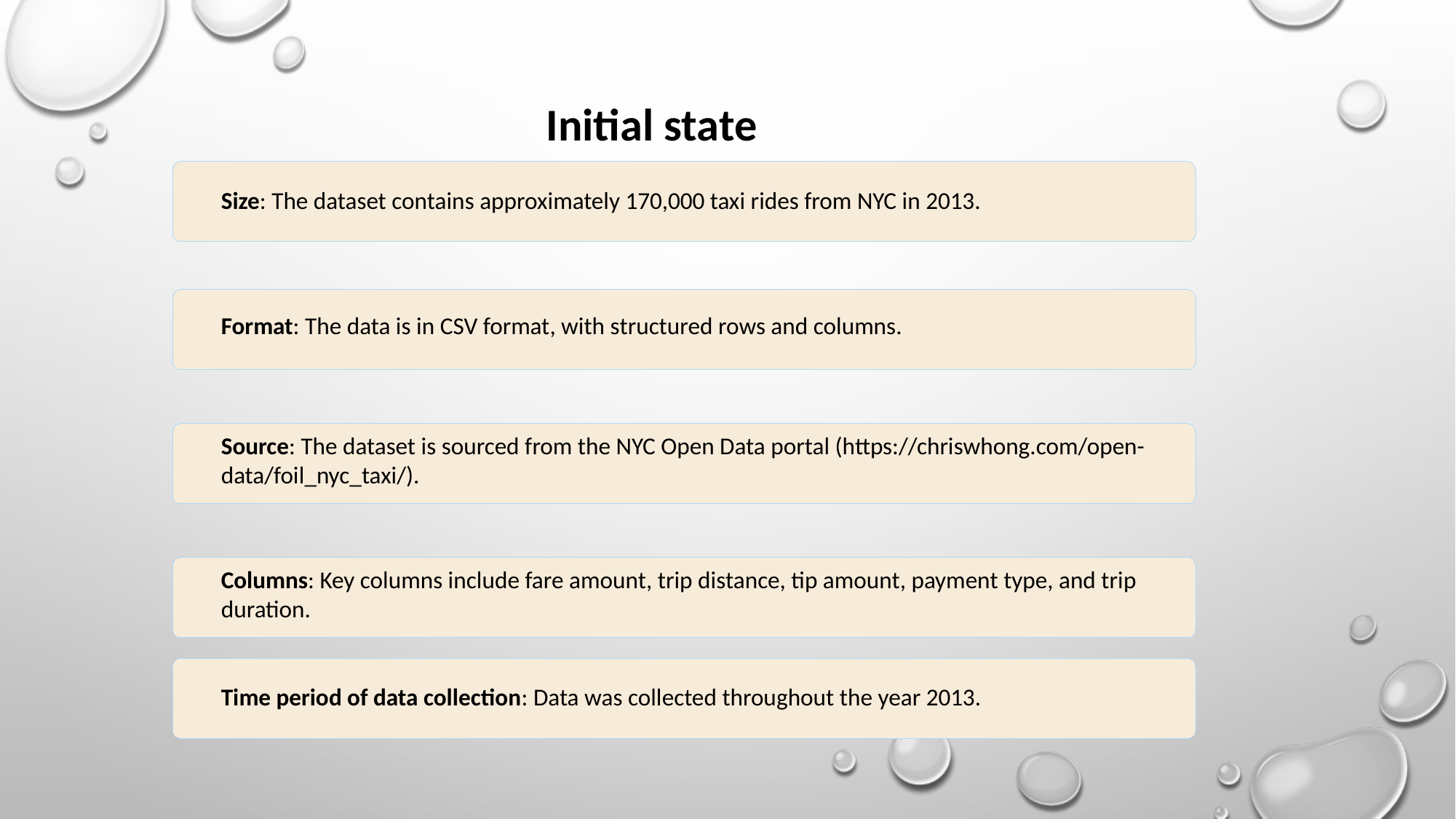

Initial state

Size: The dataset contains approximately 170,000 taxi rides from NYC in 2013.

Format: The data is in CSV format, with structured rows and columns.

Source: The dataset is sourced from the NYC Open Data portal (https://chriswhong.com/open-data/foil_nyc_taxi/).

Columns: Key columns include fare amount, trip distance, tip amount, payment type, and trip duration.

Time period of data collection: Data was collected throughout the year 2013.